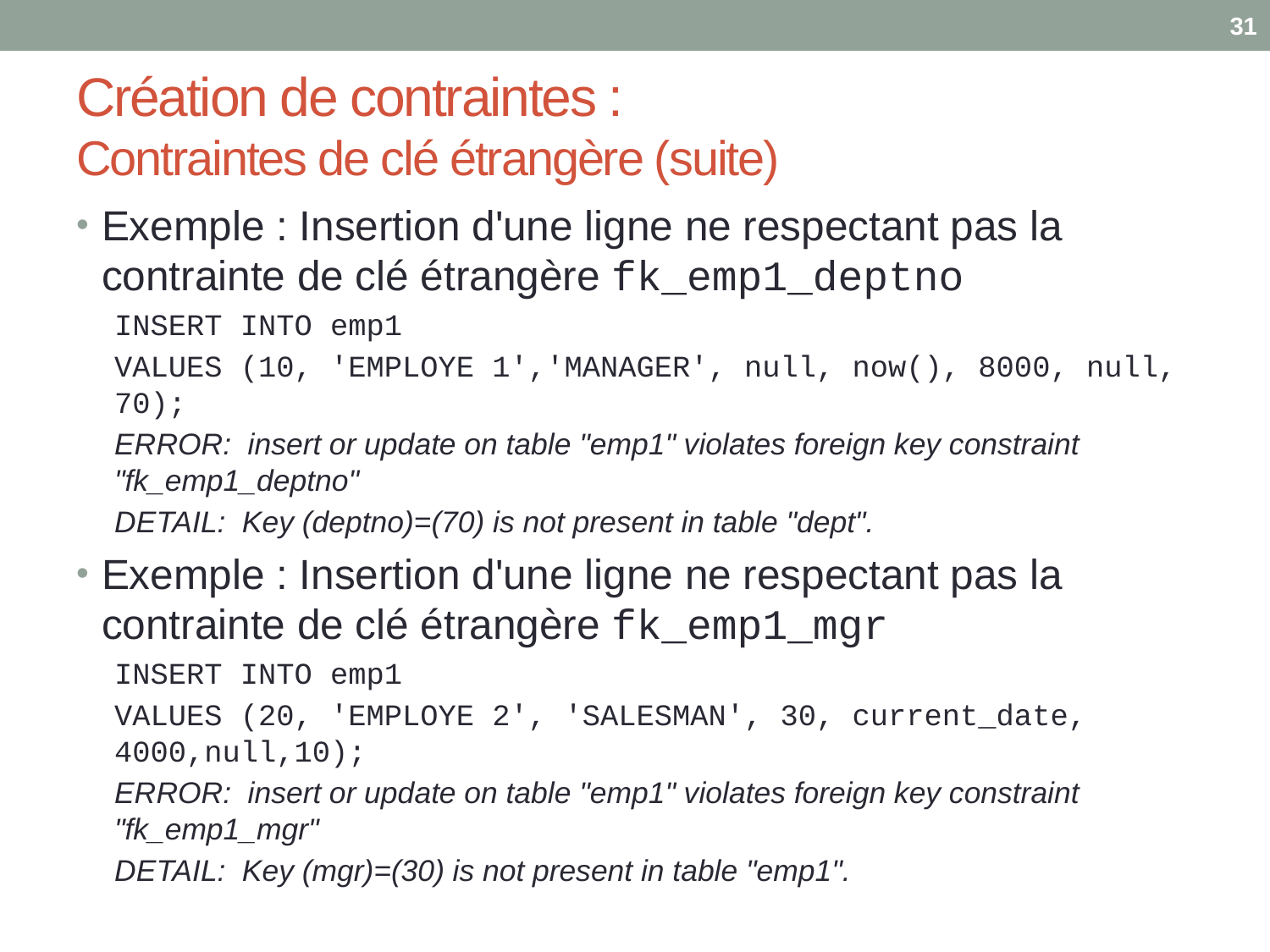

31
# Création de contraintes : Contraintes de clé étrangère (suite)
Exemple : Insertion d'une ligne ne respectant pas la contrainte de clé étrangère fk_emp1_deptno
INSERT INTO emp1
VALUES (10, 'EMPLOYE 1','MANAGER', null, now(), 8000, null, 70);
ERROR:  insert or update on table "emp1" violates foreign key constraint "fk_emp1_deptno"
DETAIL:  Key (deptno)=(70) is not present in table "dept".
Exemple : Insertion d'une ligne ne respectant pas la contrainte de clé étrangère fk_emp1_mgr
INSERT INTO emp1
VALUES (20, 'EMPLOYE 2', 'SALESMAN', 30, current_date, 4000,null,10);
ERROR:  insert or update on table "emp1" violates foreign key constraint "fk_emp1_mgr"
DETAIL:  Key (mgr)=(30) is not present in table "emp1".